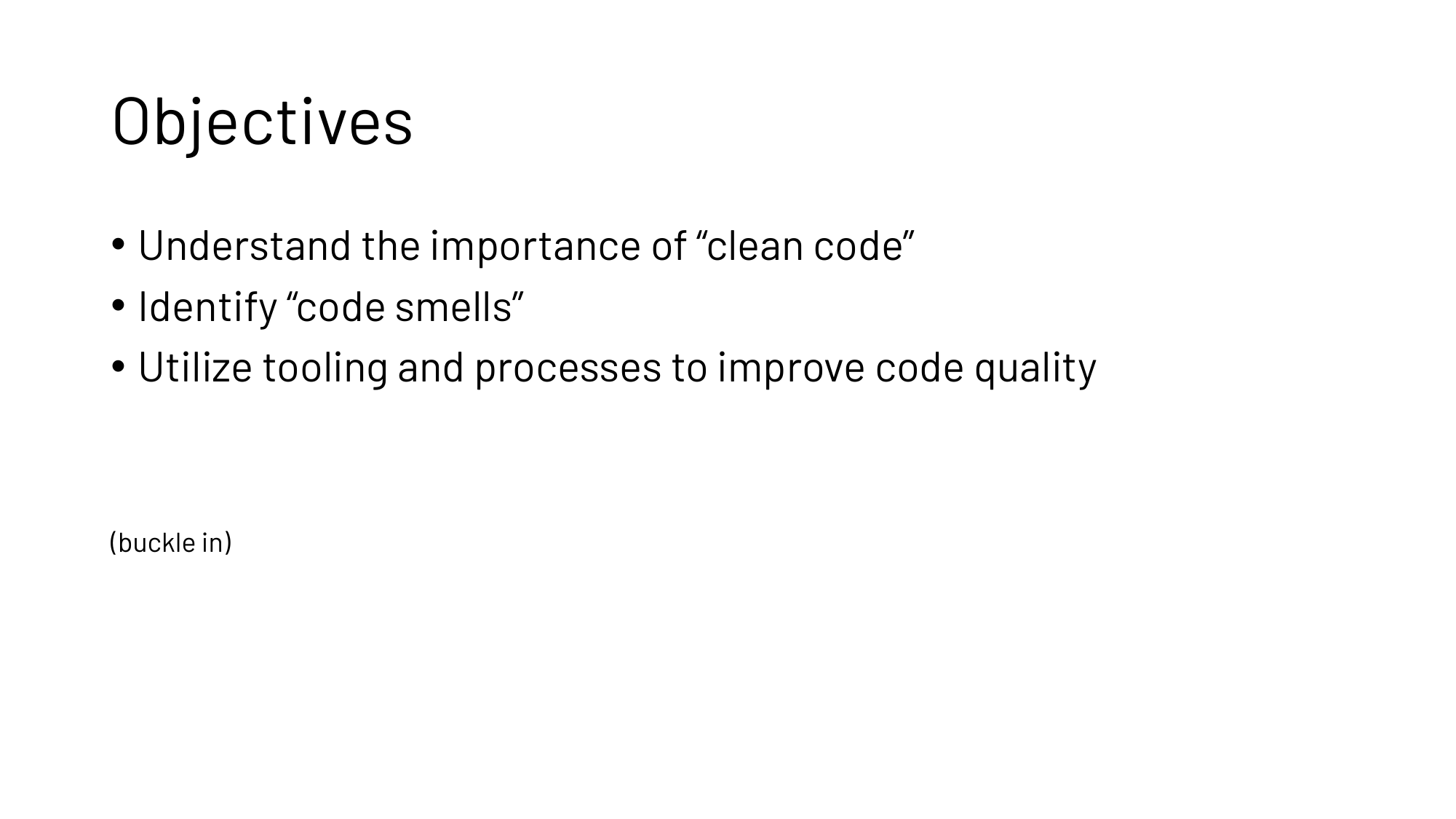

# Objectives
Understand the importance of “clean code”
Identify “code smells”
Utilize tooling and processes to improve code quality

(buckle in)